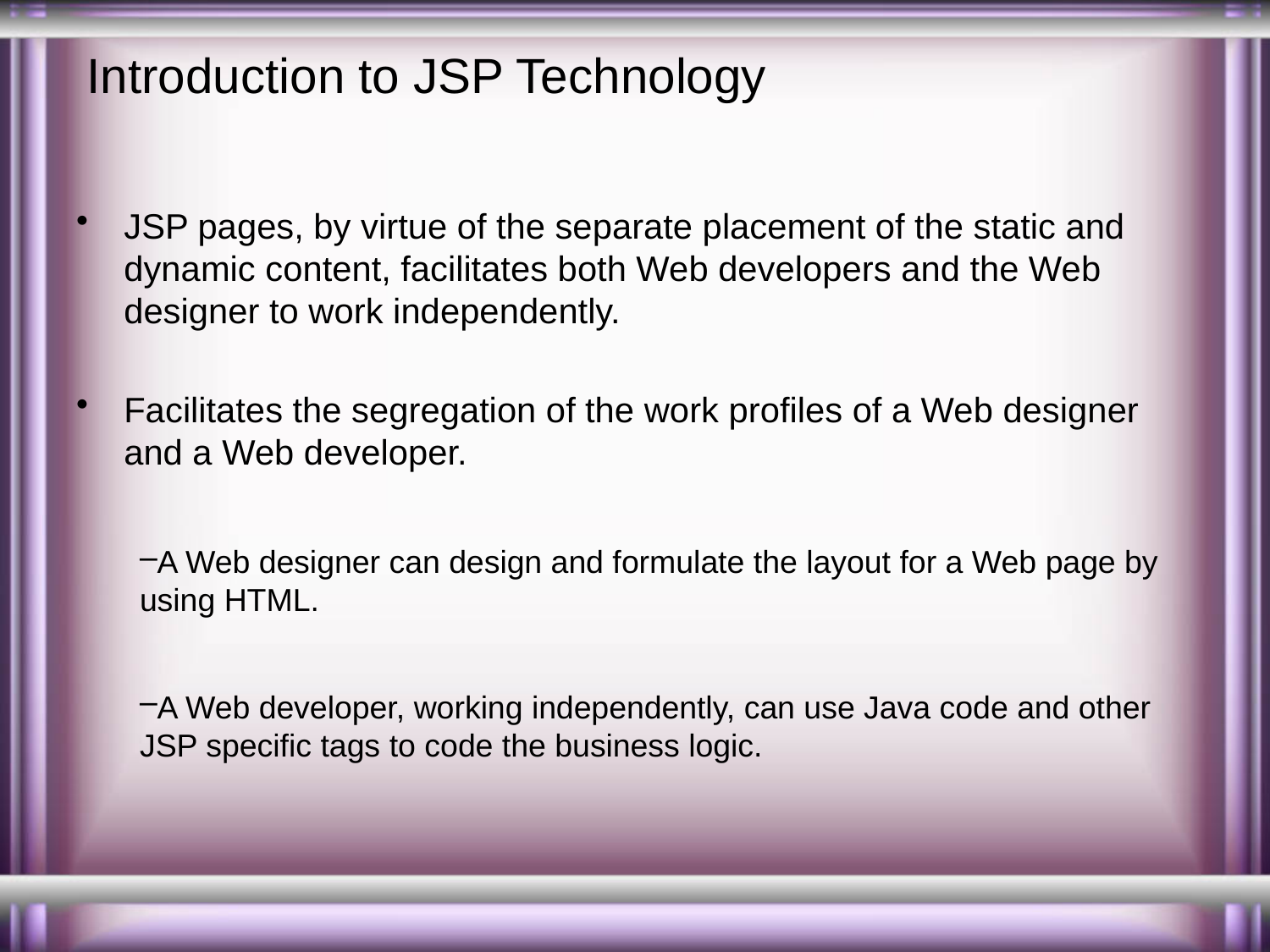

# Introduction to JSP Technology

JSP pages, by virtue of the separate placement of the static and dynamic content, facilitates both Web developers and the Web designer to work independently.

Facilitates the segregation of the work profiles of a Web designer and a Web developer.

A Web designer can design and formulate the layout for a Web page by using HTML.

A Web developer, working independently, can use Java code and other JSP specific tags to code the business logic.